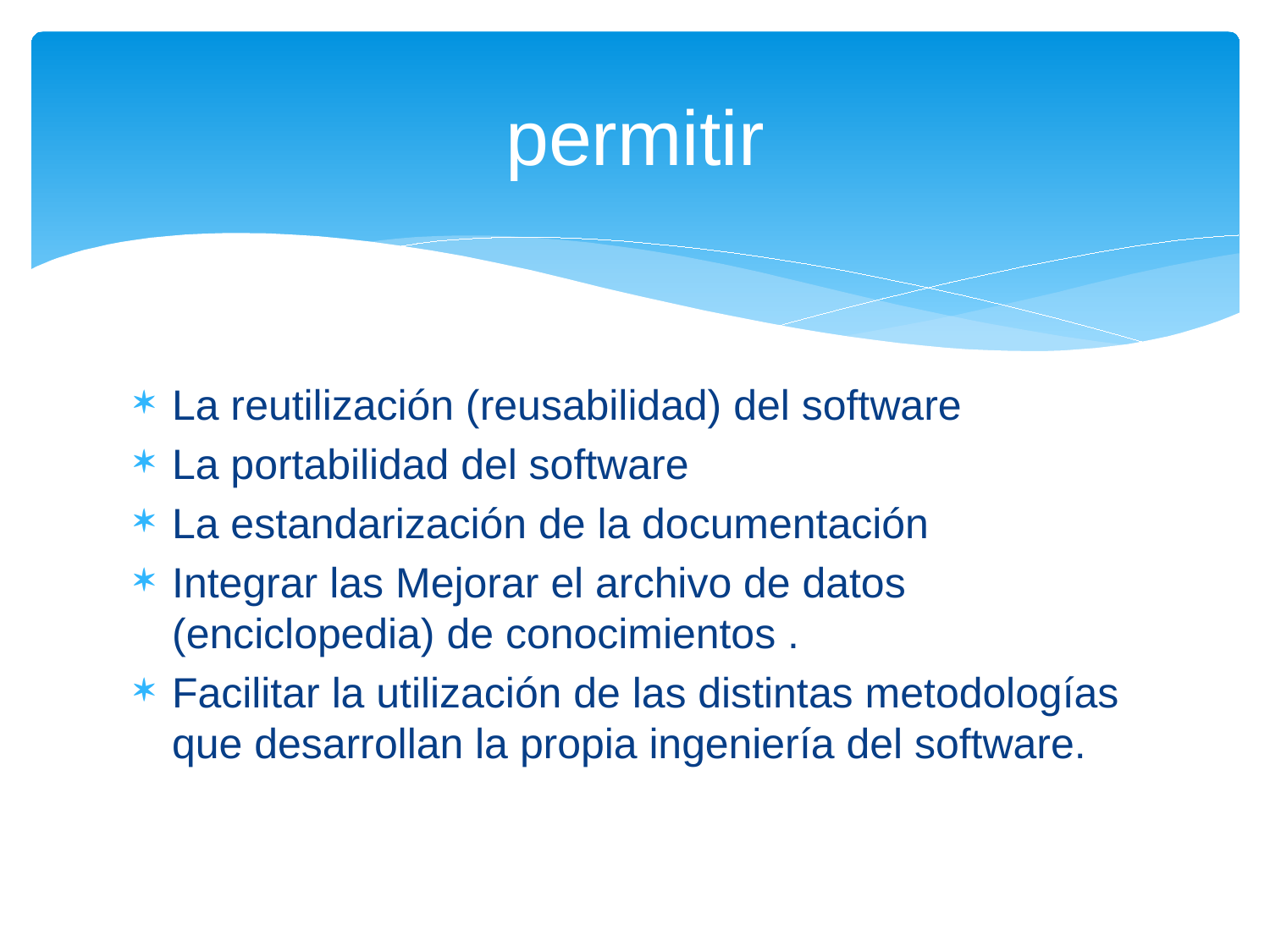

# permitir
La reutilización (reusabilidad) del software
La portabilidad del software
La estandarización de la documentación
Integrar las Mejorar el archivo de datos (enciclopedia) de conocimientos .
Facilitar la utilización de las distintas metodologías que desarrollan la propia ingeniería del software.